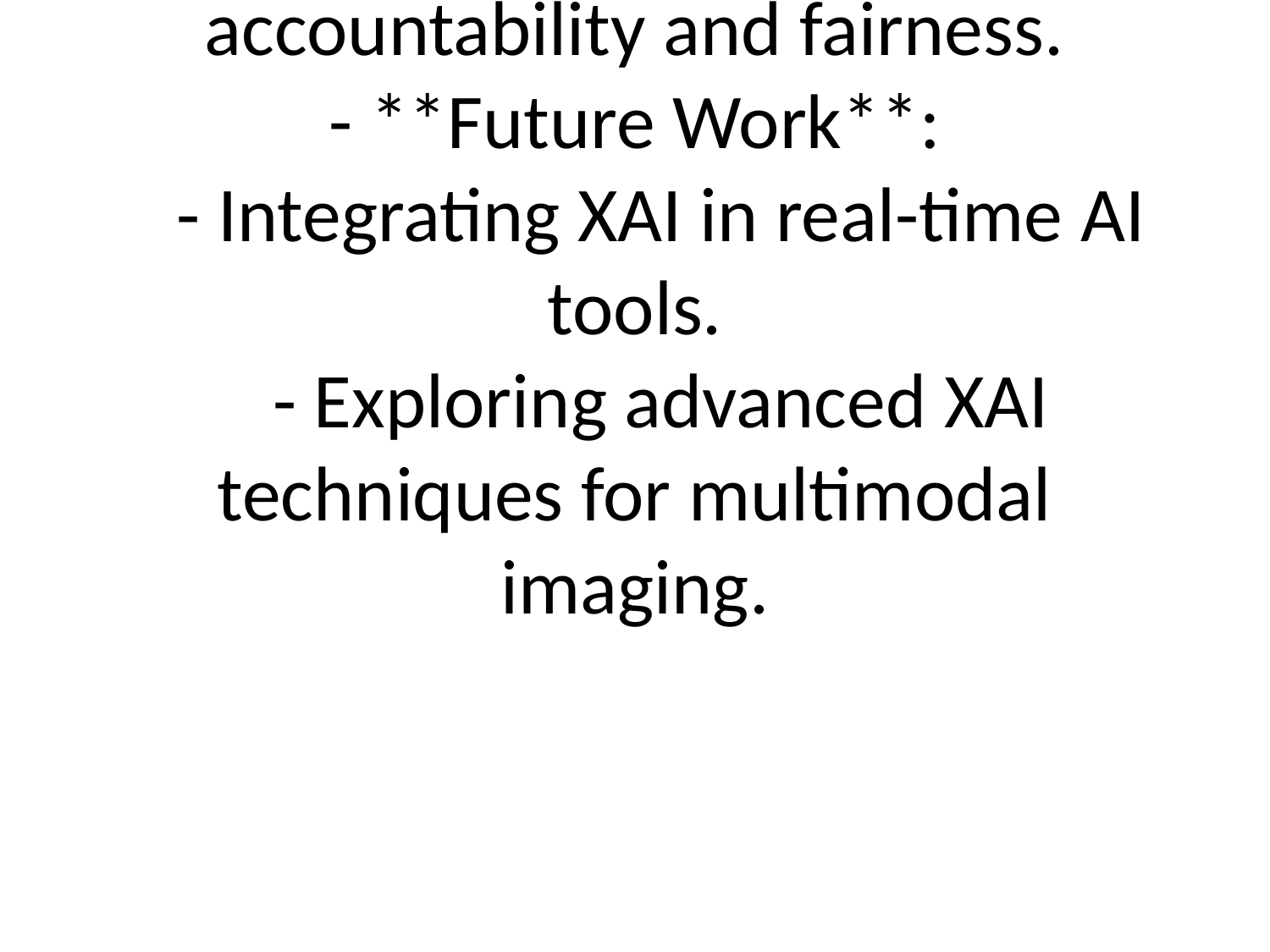

# - **Impact on Healthcare**: Increased transparency fosters trust in AI-assisted diagnosis.
- **Ethical AI Adoption**: Ensures accountability and fairness.
- **Future Work**:
   - Integrating XAI in real-time AI tools.
   - Exploring advanced XAI techniques for multimodal imaging.